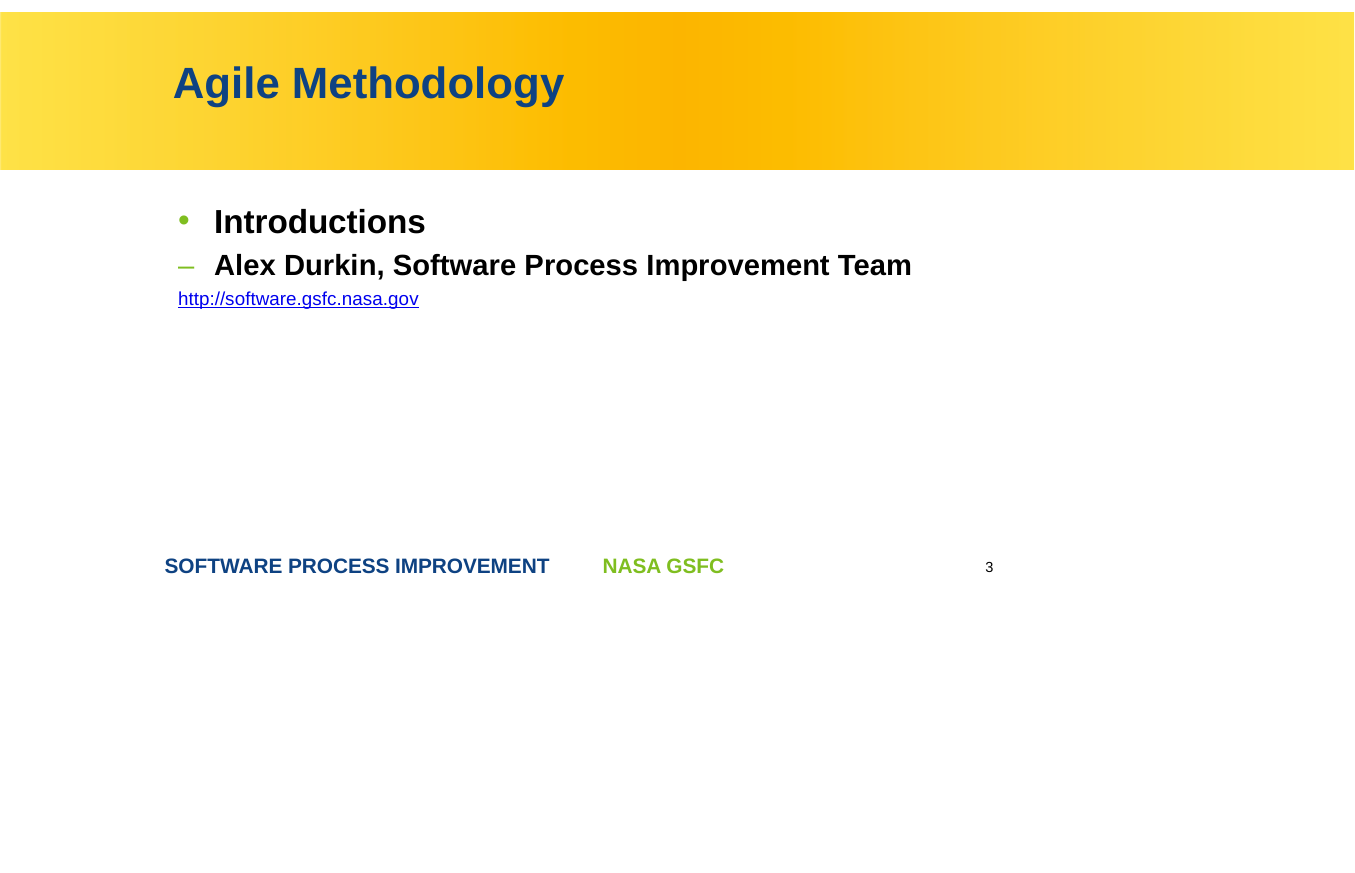

# Agile Methodology
Introductions
–	Alex Durkin, Software Process Improvement Team
http://software.gsfc.nasa.gov
SOFTWARE PROCESS IMPROVEMENT
NASA GSFC
3